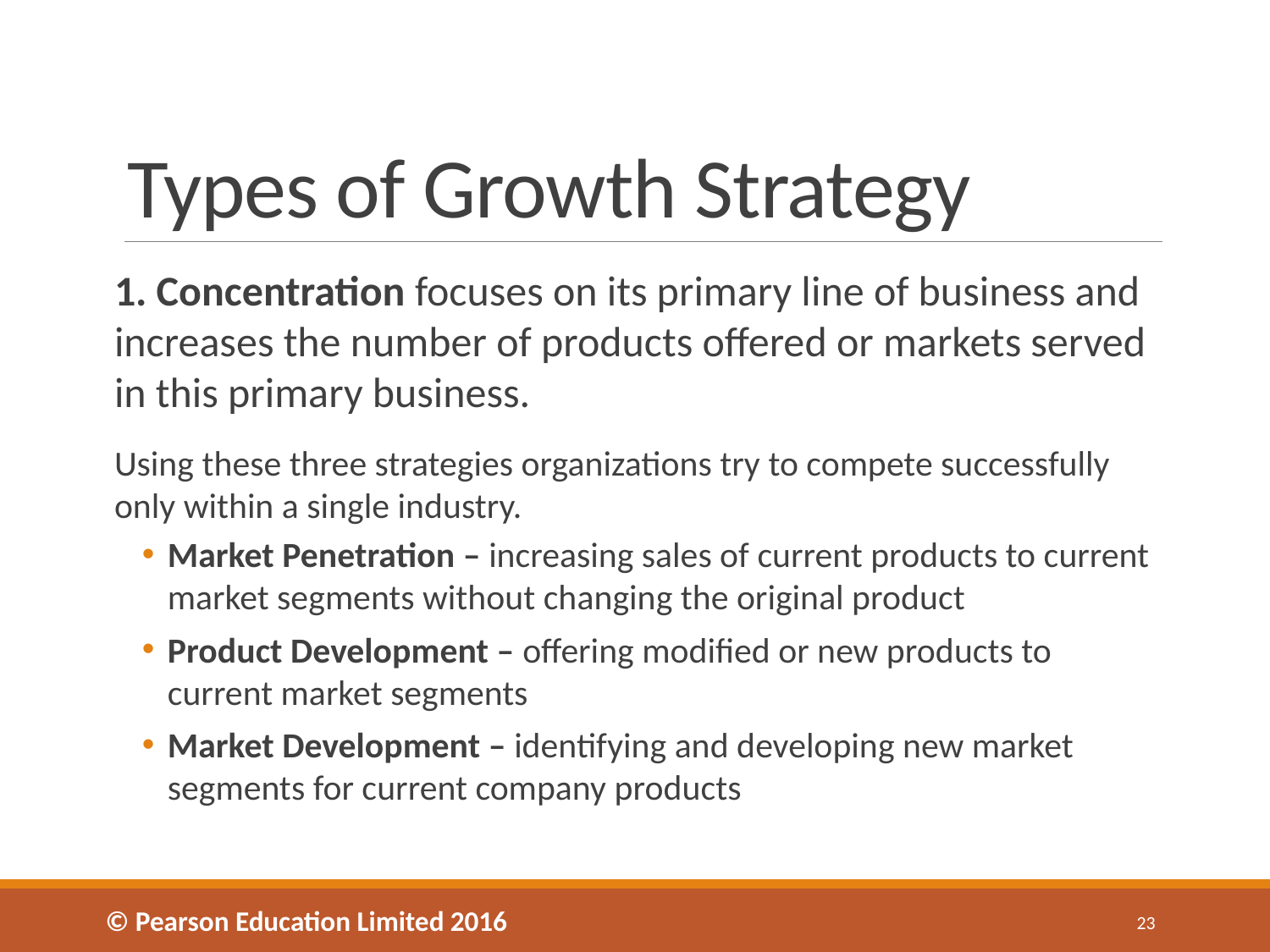

# Types of Growth Strategy
1. Concentration focuses on its primary line of business and increases the number of products offered or markets served in this primary business.
Using these three strategies organizations try to compete successfully only within a single industry.
Market Penetration – increasing sales of current products to current market segments without changing the original product
Product Development – offering modified or new products to current market segments
Market Development – identifying and developing new market segments for current company products
© Pearson Education Limited 2016
23